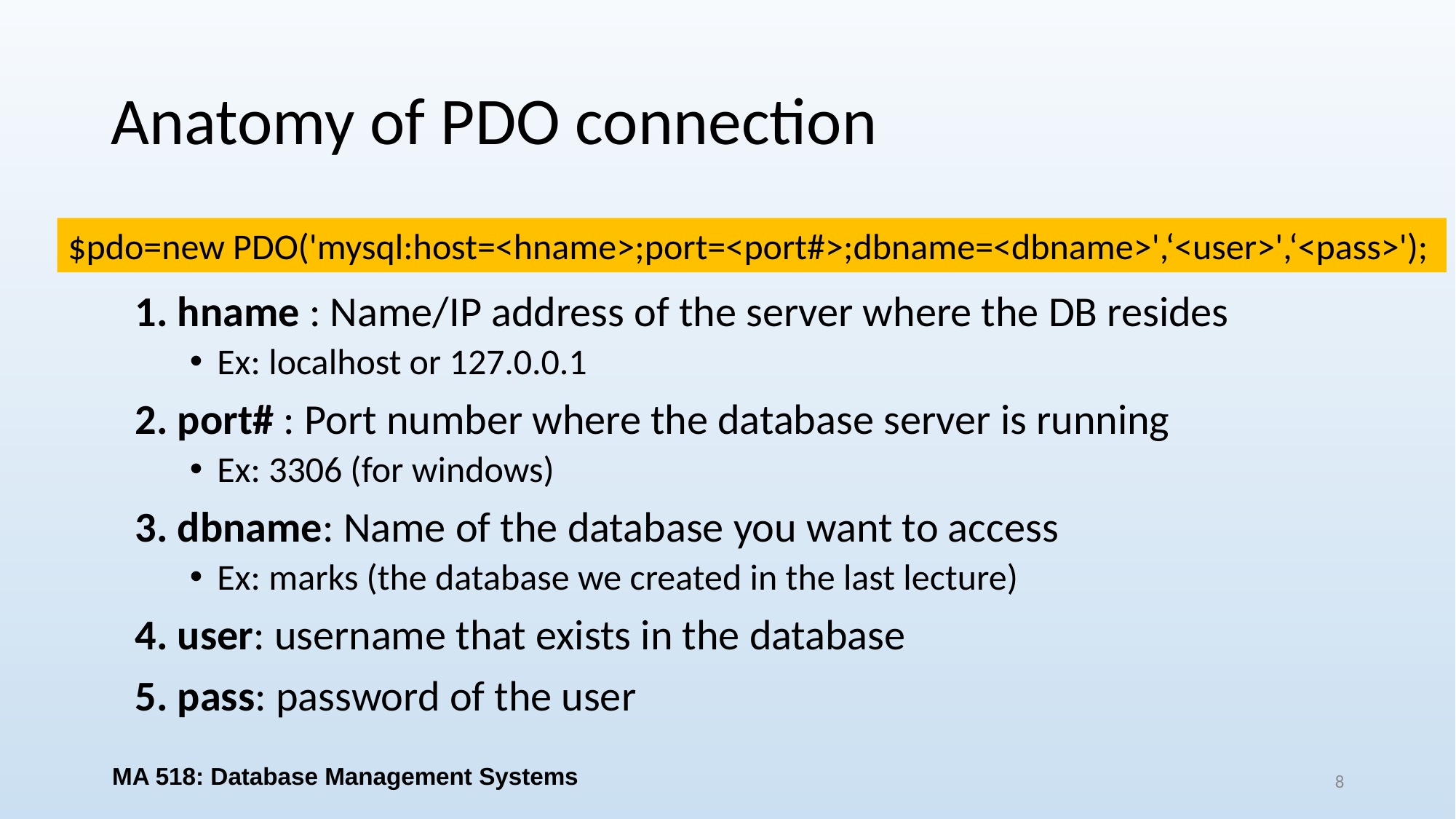

# Anatomy of PDO connection
$pdo=new PDO('mysql:host=<hname>;port=<port#>;dbname=<dbname>',‘<user>',‘<pass>');

1. hname : Name/IP address of the server where the DB resides
Ex: localhost or 127.0.0.1
2. port# : Port number where the database server is running
Ex: 3306 (for windows)
3. dbname: Name of the database you want to access
Ex: marks (the database we created in the last lecture)
4. user: username that exists in the database
5. pass: password of the user

MA 518: Database Management Systems
8